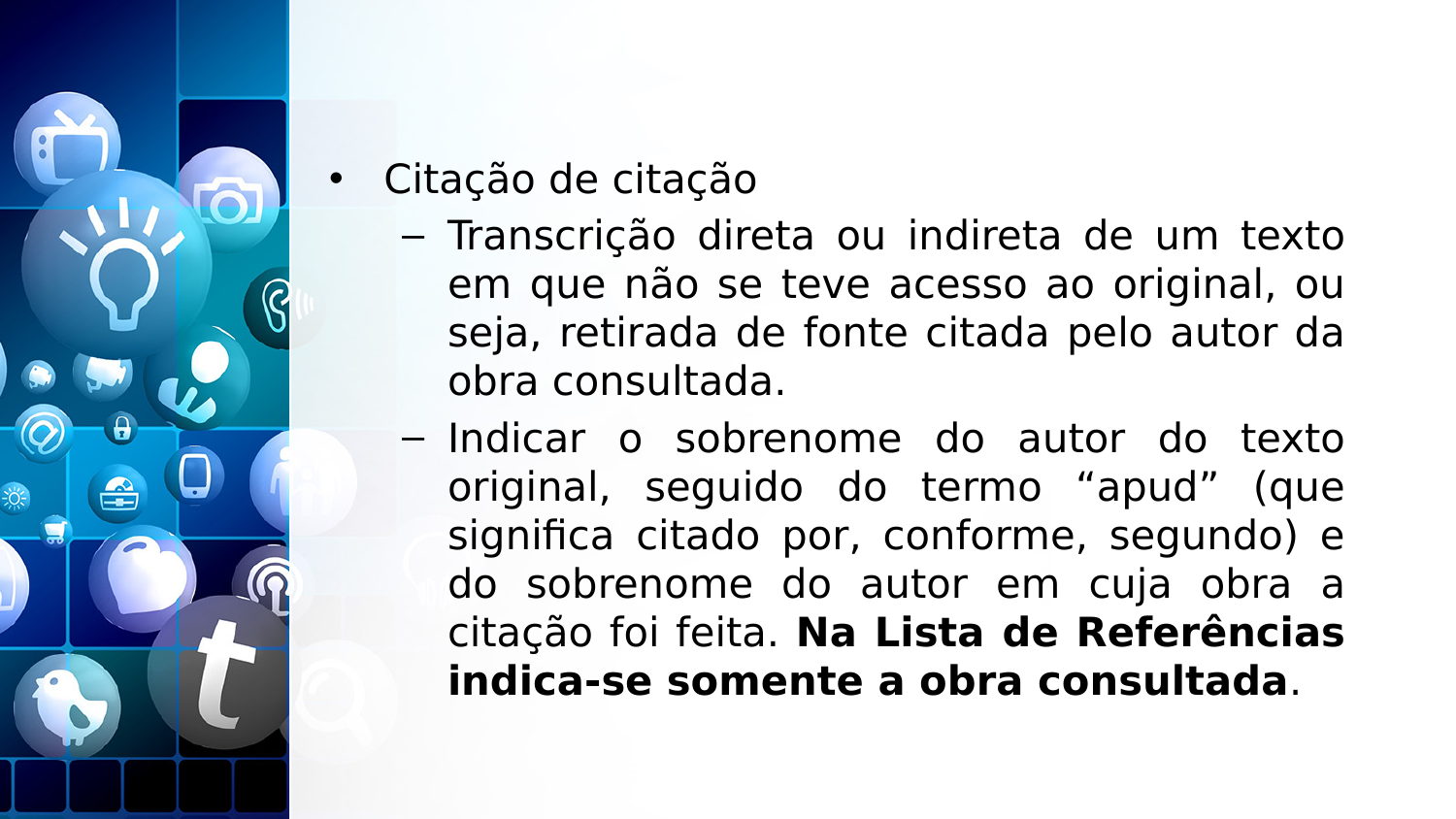

#
Citação de citação
Transcrição direta ou indireta de um texto em que não se teve acesso ao original, ou seja, retirada de fonte citada pelo autor da obra consultada.
Indicar o sobrenome do autor do texto original, seguido do termo “apud” (que significa citado por, conforme, segundo) e do sobrenome do autor em cuja obra a citação foi feita. Na Lista de Referências indica-se somente a obra consultada.